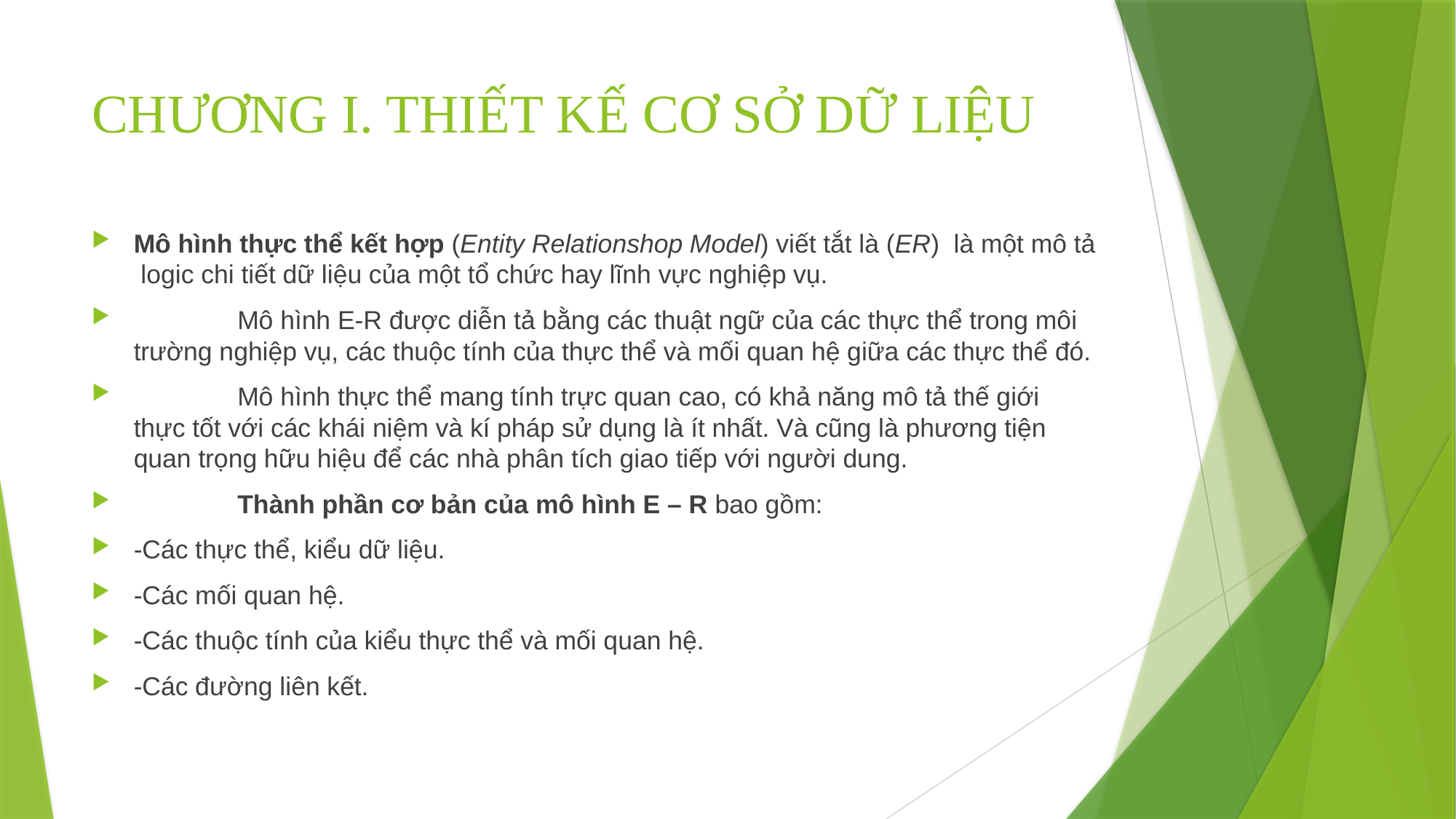

# CHƯƠNG I. THIẾT KẾ CƠ SỞ DỮ LIỆU
Mô hình thực thể kết hợp (Entity Relationshop Model) viết tắt là (ER)  là một mô tả  logic chi tiết dữ liệu của một tổ chức hay lĩnh vực nghiệp vụ.
	Mô hình E-R được diễn tả bằng các thuật ngữ của các thực thể trong môi trường nghiệp vụ, các thuộc tính của thực thể và mối quan hệ giữa các thực thể đó.
	Mô hình thực thể mang tính trực quan cao, có khả năng mô tả thế giới thực tốt với các khái niệm và kí pháp sử dụng là ít nhất. Và cũng là phương tiện quan trọng hữu hiệu để các nhà phân tích giao tiếp với người dung.
	Thành phần cơ bản của mô hình E – R bao gồm:
-Các thực thể, kiểu dữ liệu.
-Các mối quan hệ.
-Các thuộc tính của kiểu thực thể và mối quan hệ.
-Các đường liên kết.